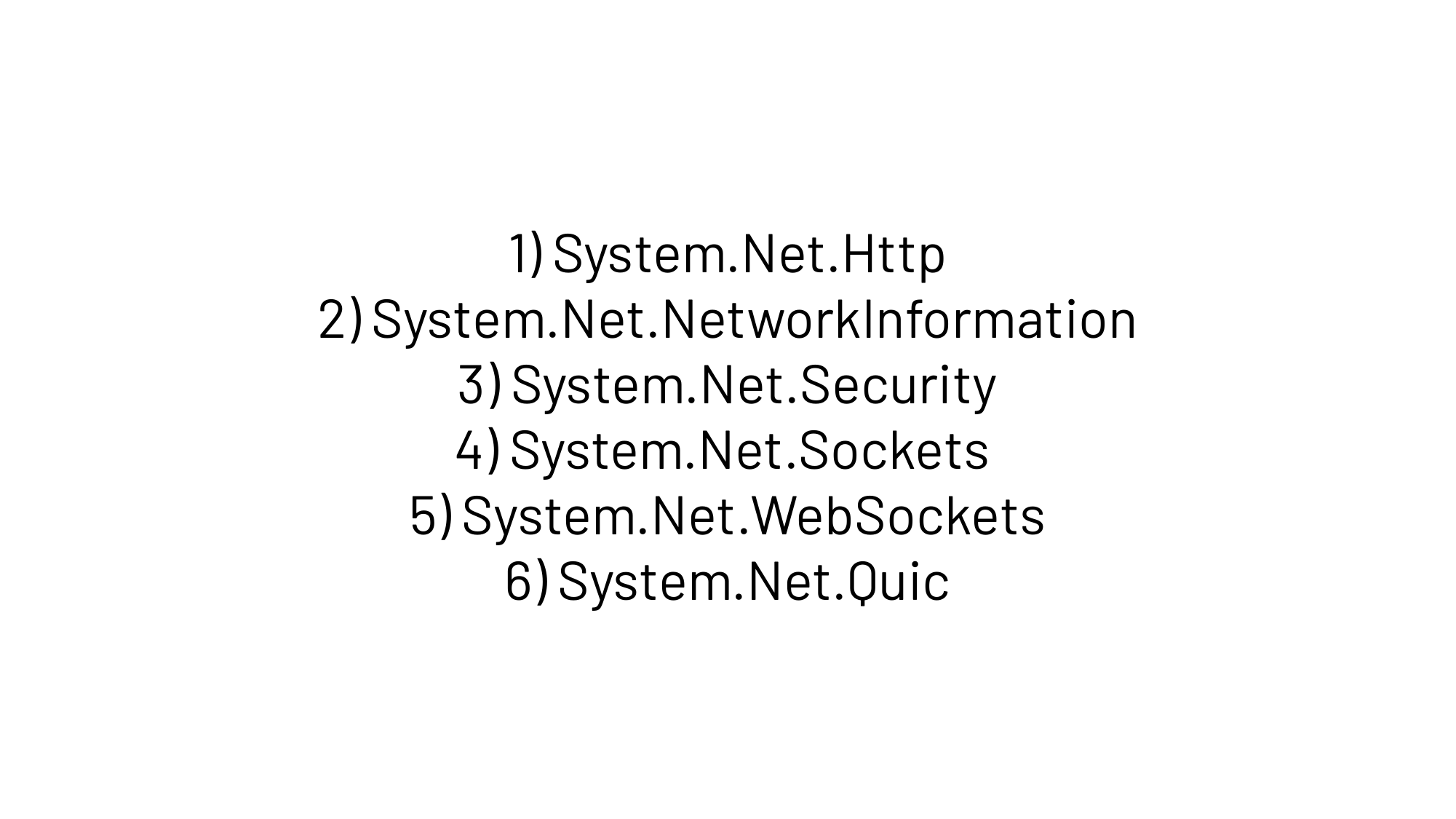

1) System.Net.Http
2) System.Net.NetworkInformation
3) System.Net.Security
4) System.Net.Sockets
5) System.Net.WebSockets
6) System.Net.Quic